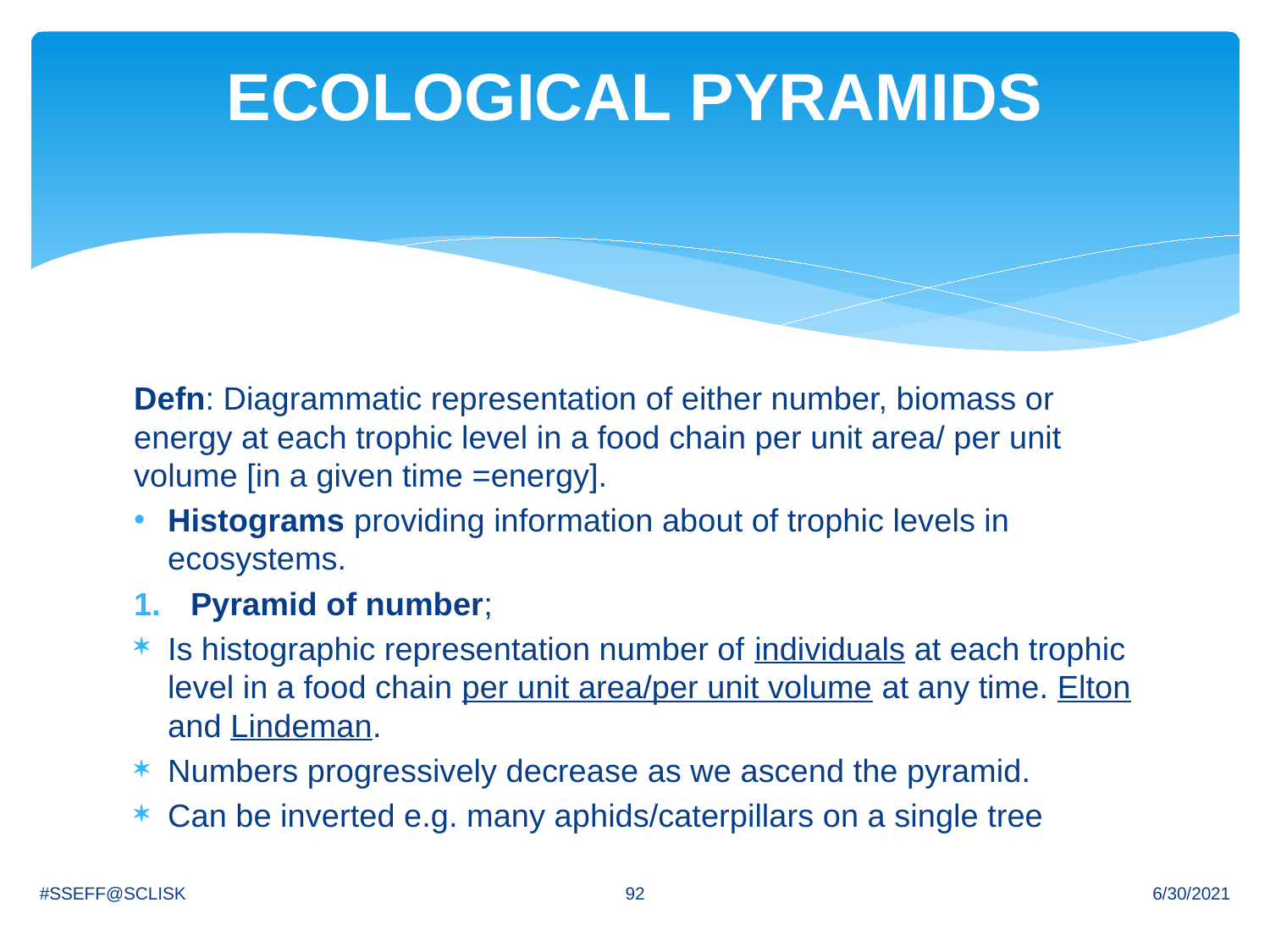

# ECOLOGICAL PYRAMIDS
Defn: Diagrammatic representation of either number, biomass or energy at each trophic level in a food chain per unit area/ per unit volume [in a given time =energy].
Histograms providing information about of trophic levels in ecosystems.
Pyramid of number;
Is histographic representation number of individuals at each trophic level in a food chain per unit area/per unit volume at any time. Elton and Lindeman.
Numbers progressively decrease as we ascend the pyramid.
Can be inverted e.g. many aphids/caterpillars on a single tree

92
#SSEFF@SCLISK
6/30/2021